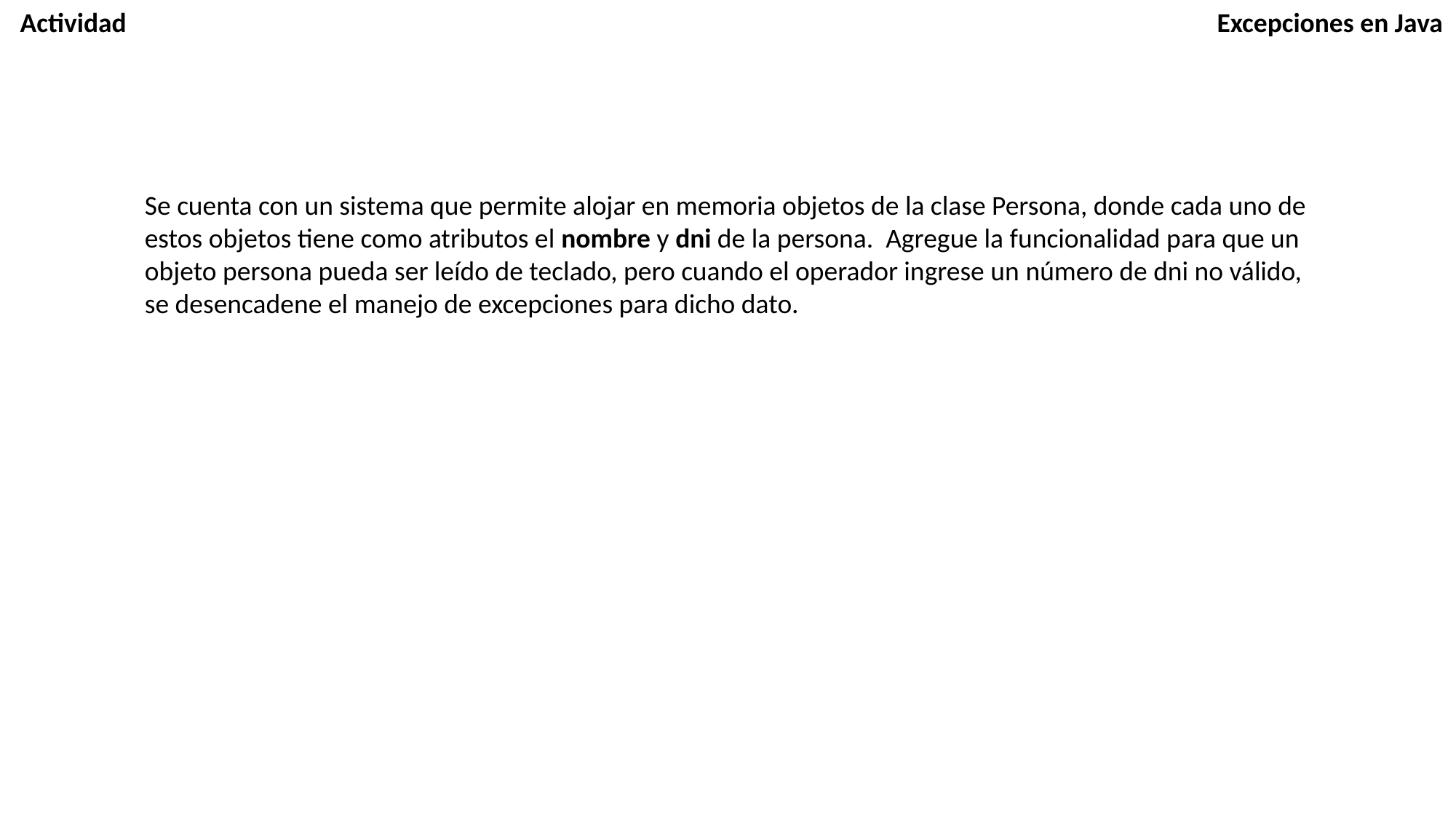

Actividad
Excepciones en Java
Se cuenta con un sistema que permite alojar en memoria objetos de la clase Persona, donde cada uno de estos objetos tiene como atributos el nombre y dni de la persona.  Agregue la funcionalidad para que un objeto persona pueda ser leído de teclado, pero cuando el operador ingrese un número de dni no válido, se desencadene el manejo de excepciones para dicho dato.